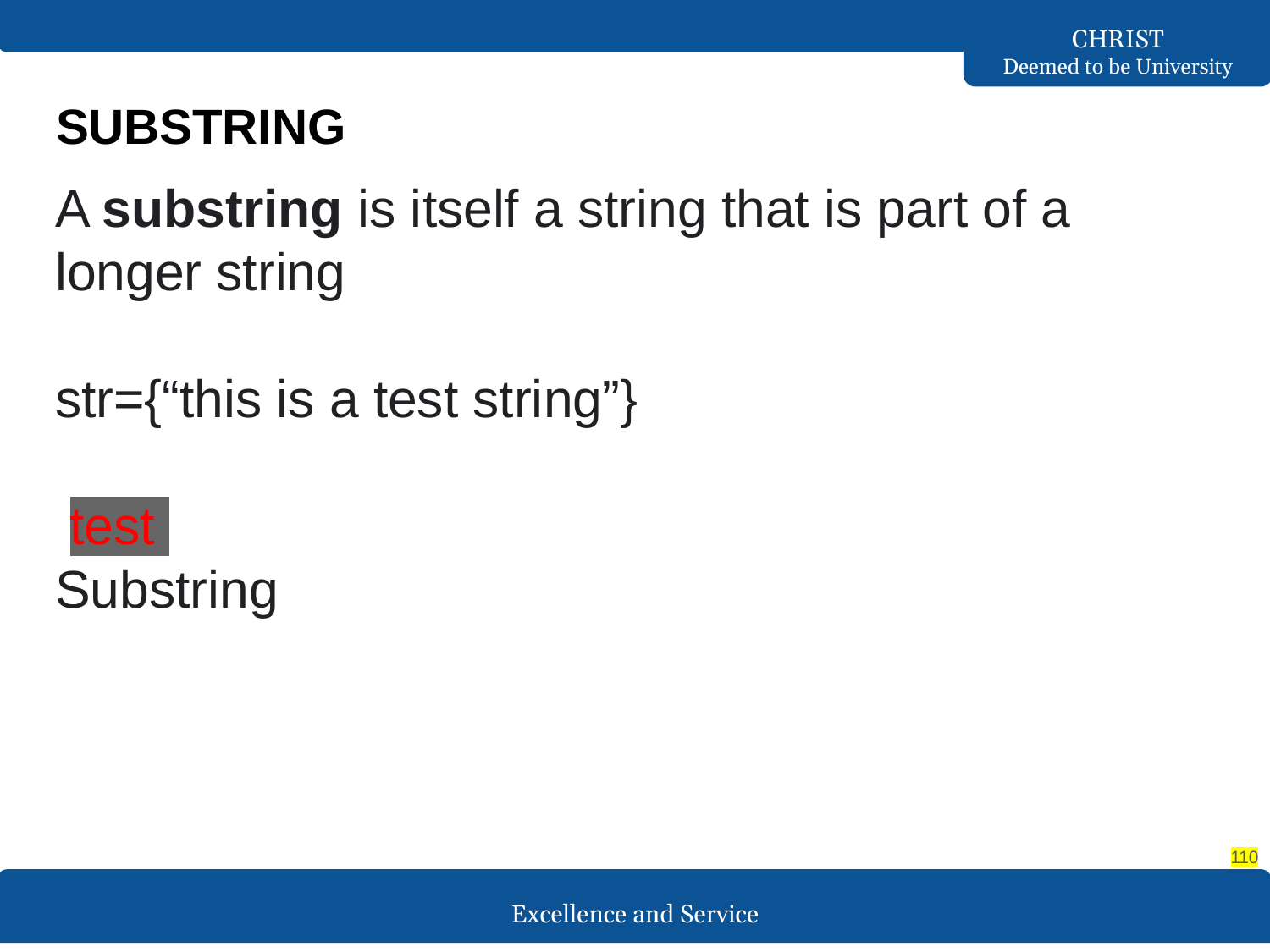

# SUBSTRING
A substring is itself a string that is part of a longer string

str={“this is a test string”}

 test
Substring

110